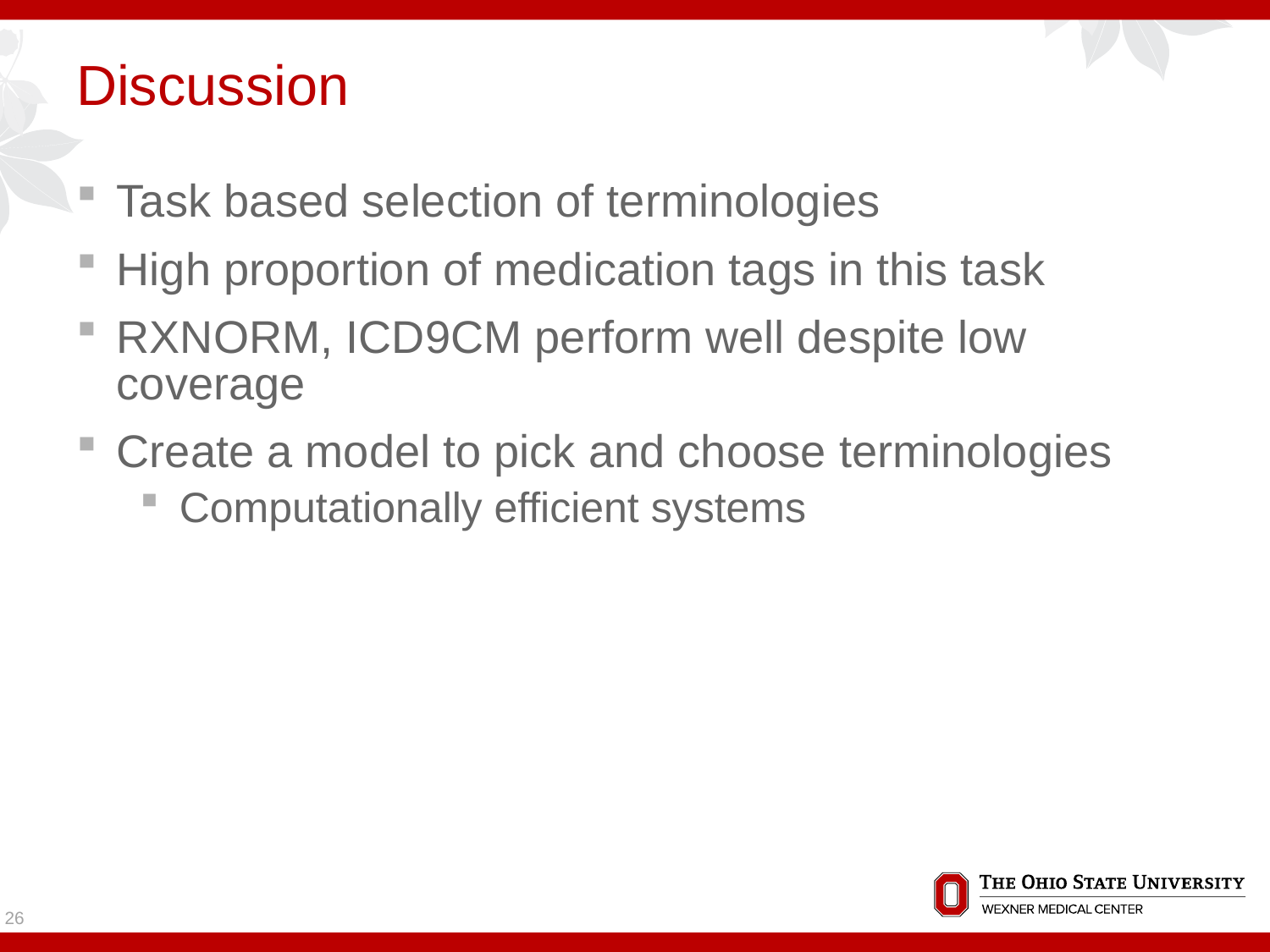

# Discussion
Task based selection of terminologies
High proportion of medication tags in this task
RXNORM, ICD9CM perform well despite low coverage
Create a model to pick and choose terminologies
Computationally efficient systems
26